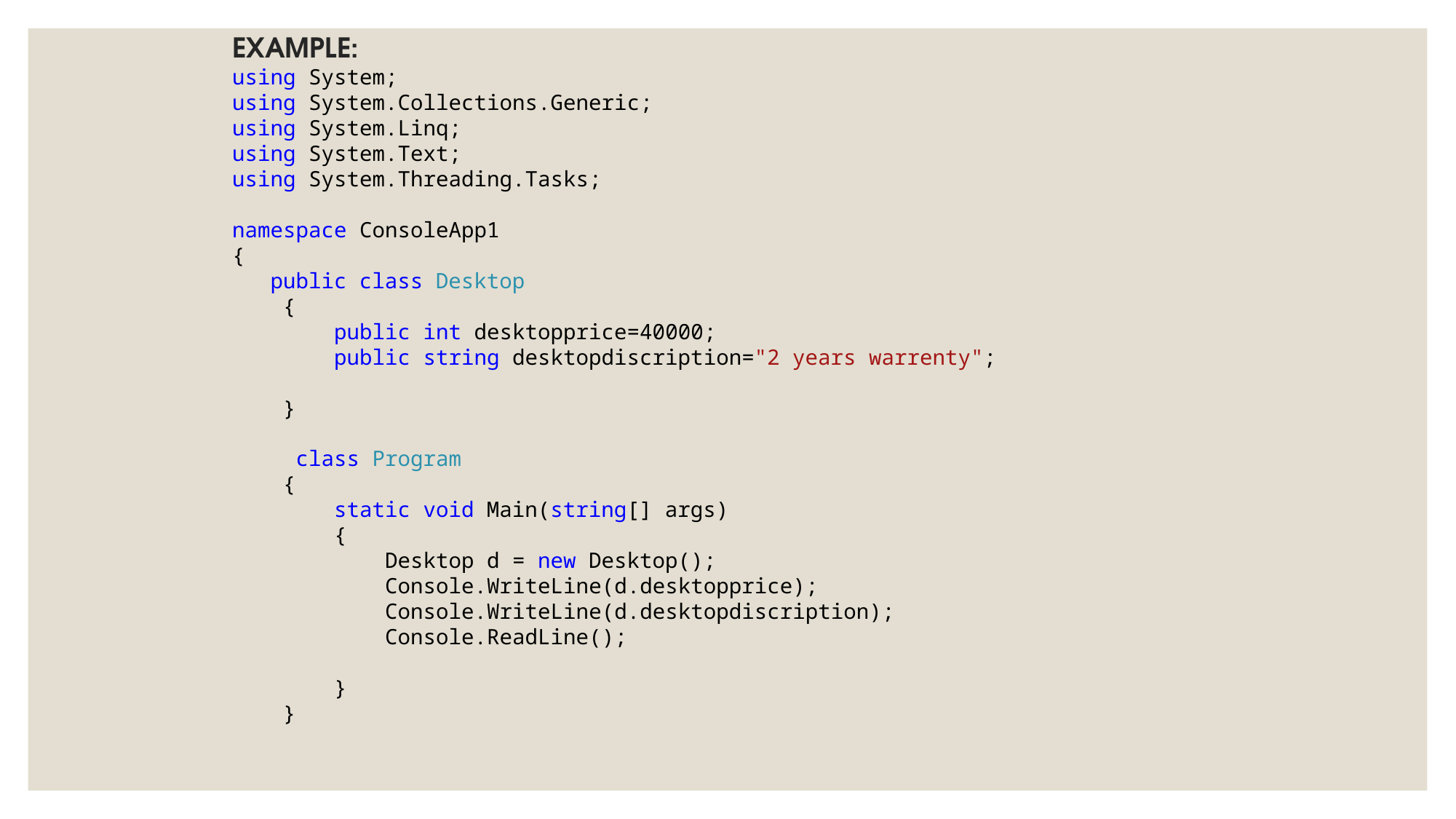

EXAMPLE:
using System;
using System.Collections.Generic;
using System.Linq;
using System.Text;
using System.Threading.Tasks;

namespace ConsoleApp1
{
   public class Desktop
    {
        public int desktopprice=40000;
        public string desktopdiscription="2 years warrenty";

    }

     class Program
    {
        static void Main(string[] args)
        {
            Desktop d = new Desktop();
            Console.WriteLine(d.desktopprice);
            Console.WriteLine(d.desktopdiscription);
            Console.ReadLine();

        }
    }